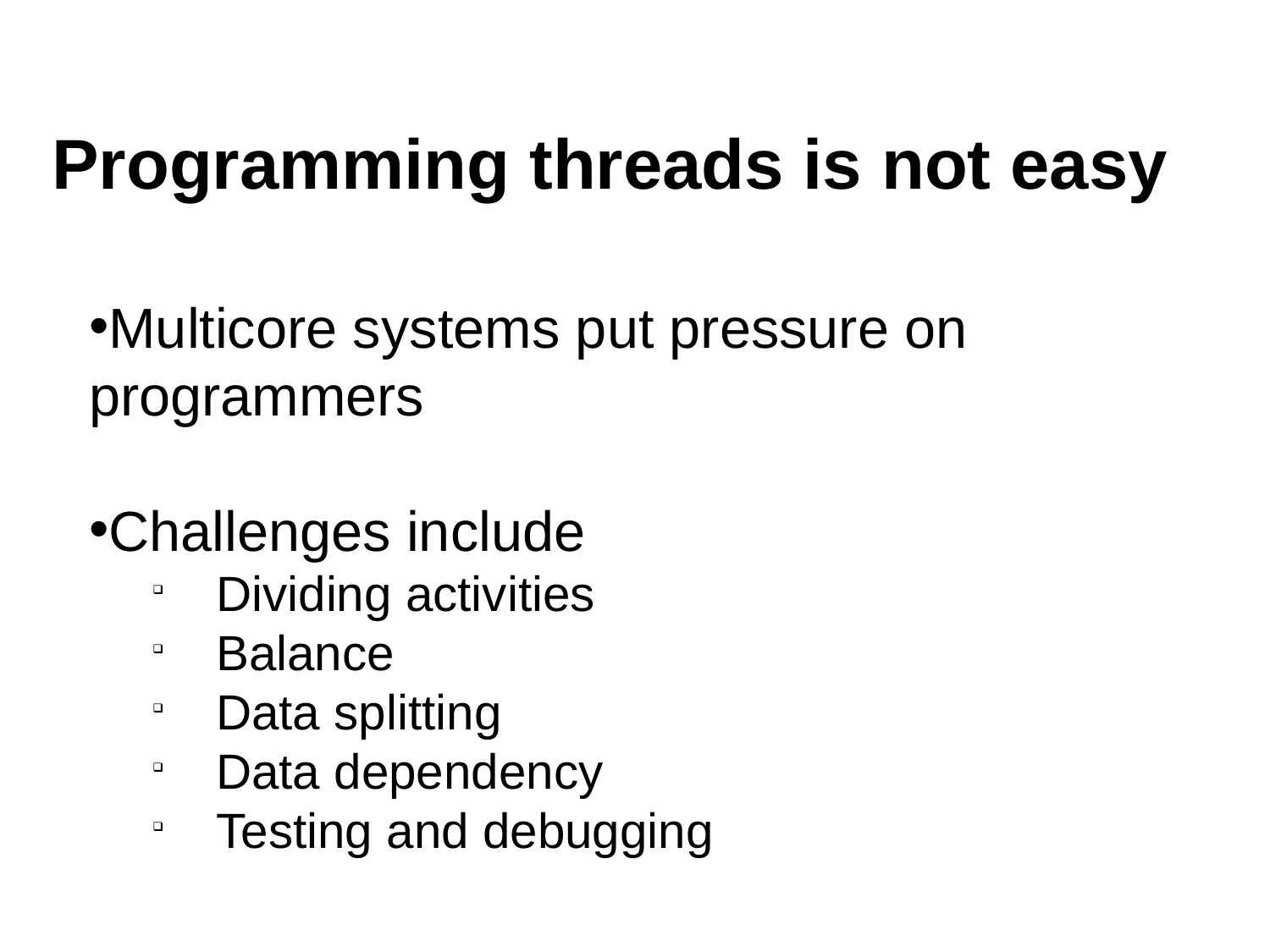

Programming threads is not easy
Multicore systems put pressure on programmers

Challenges include
Dividing activities
Balance
Data splitting
Data dependency
Testing and debugging